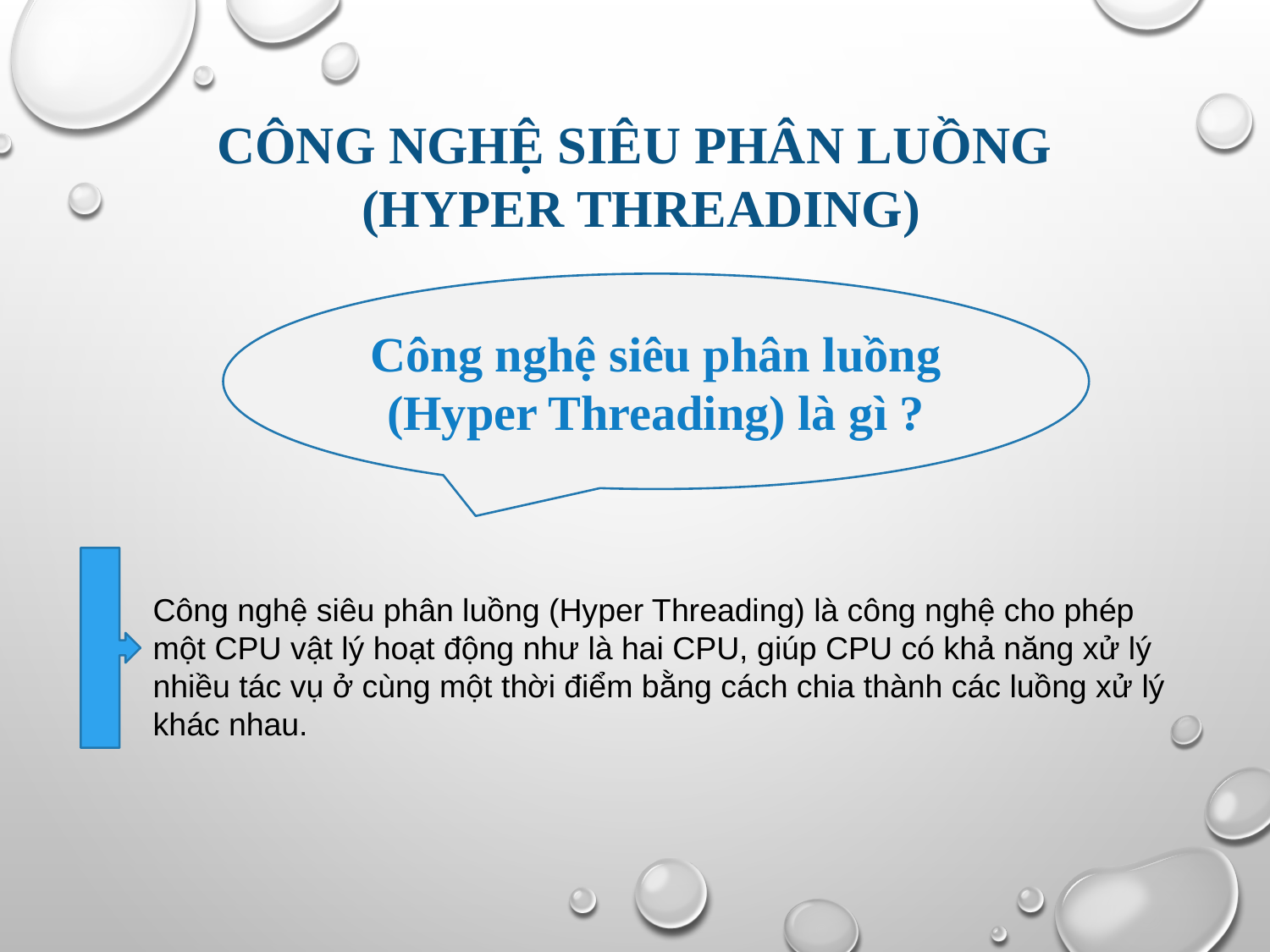

CÔNG NGHỆ SIÊU PHÂN LUỒNG
(HYPER THREADING)
Công nghệ siêu phân luồng (Hyper Threading) là gì ?

Công nghệ siêu phân luồng (Hyper Threading) là công nghệ cho phép một CPU vật lý hoạt động như là hai CPU, giúp CPU có khả năng xử lý nhiều tác vụ ở cùng một thời điểm bằng cách chia thành các luồng xử lý khác nhau.